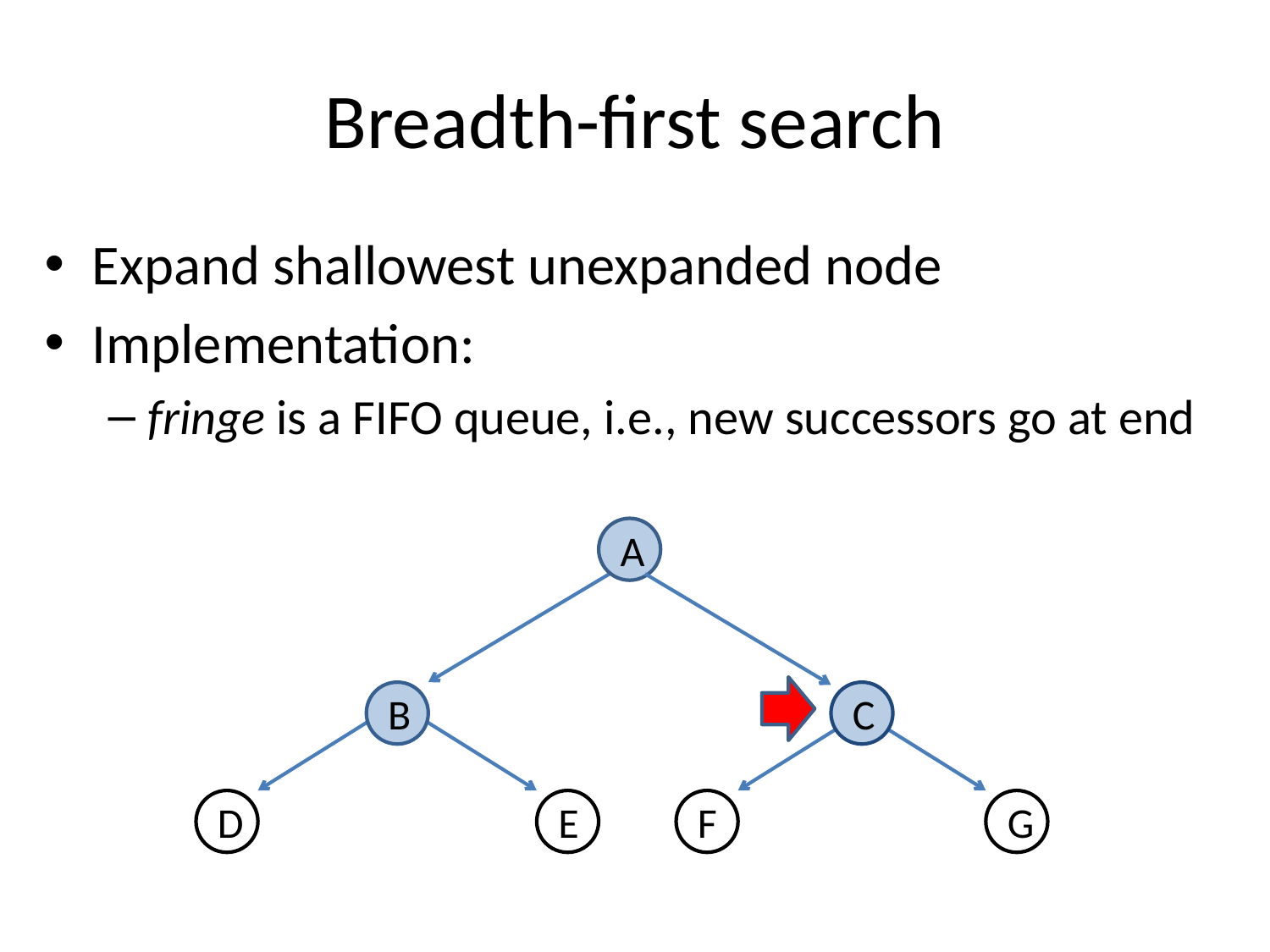

# Breadth-first search
Expand shallowest unexpanded node
Implementation:
fringe is a FIFO queue, i.e., new successors go at end
A
B
C
D
E
F
G